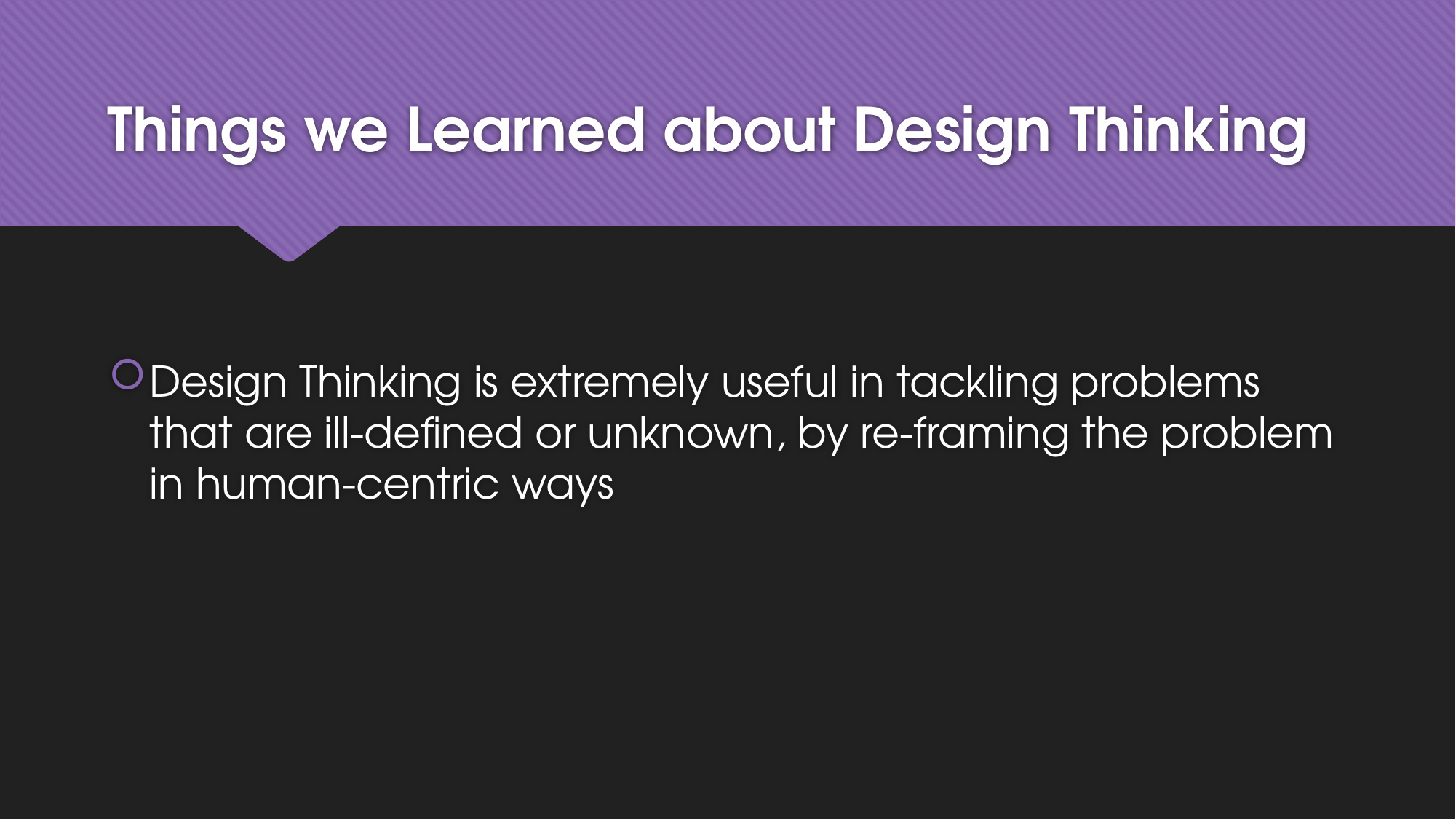

# Things we Learned about Design Thinking
Design Thinking is extremely useful in tackling problems that are ill-defined or unknown, by re-framing the problem in human-centric ways